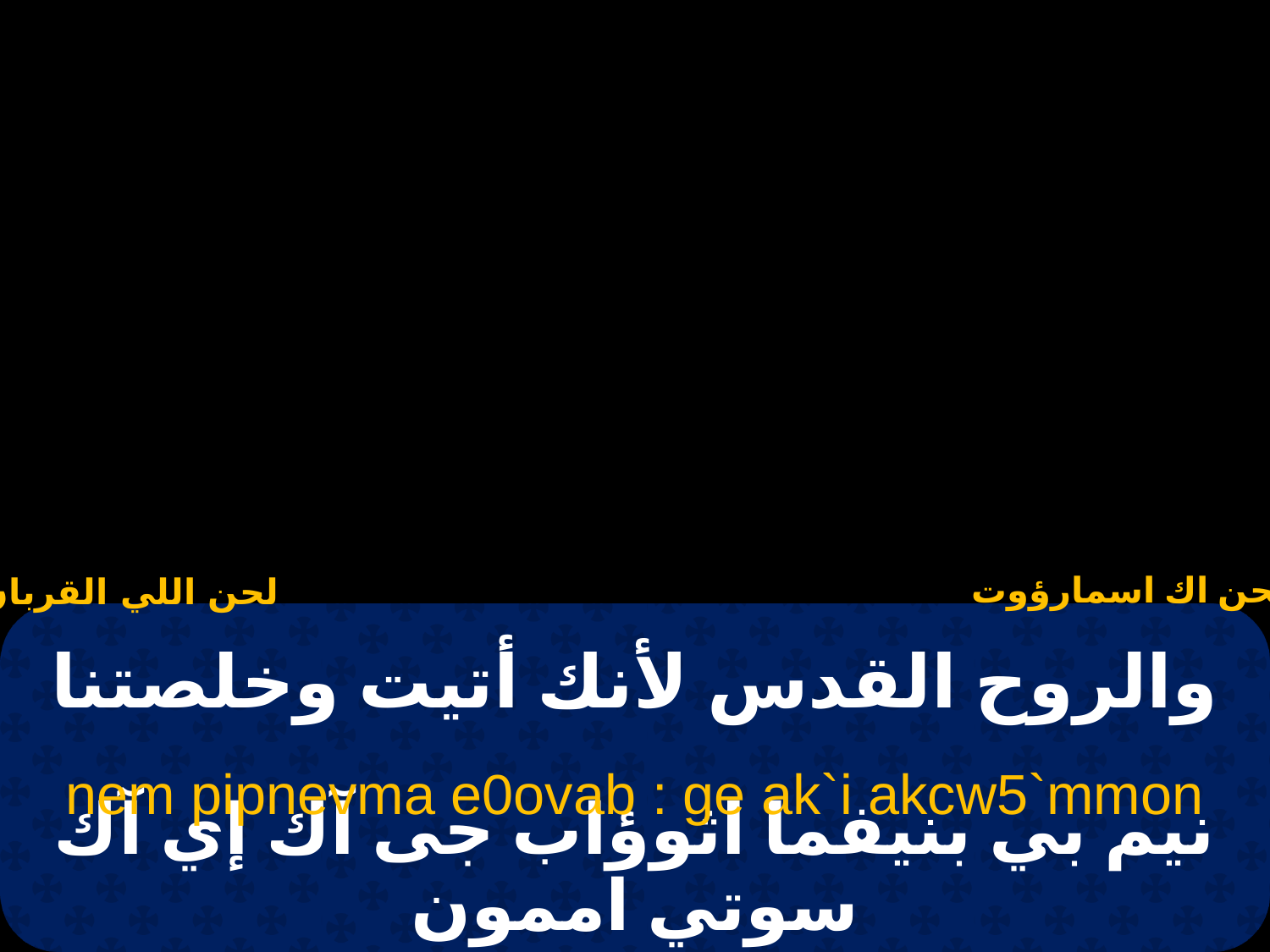

لحن اك اسمارؤوت
لحن اللي القربان
# والروح القدس لأنك أتيت وخلصتنا
nem pipnevma e0ovab : ge ak`i akcw5`mmon
نيم بي بنيفما اثوؤاب جى آك إي آك سوتي اممون